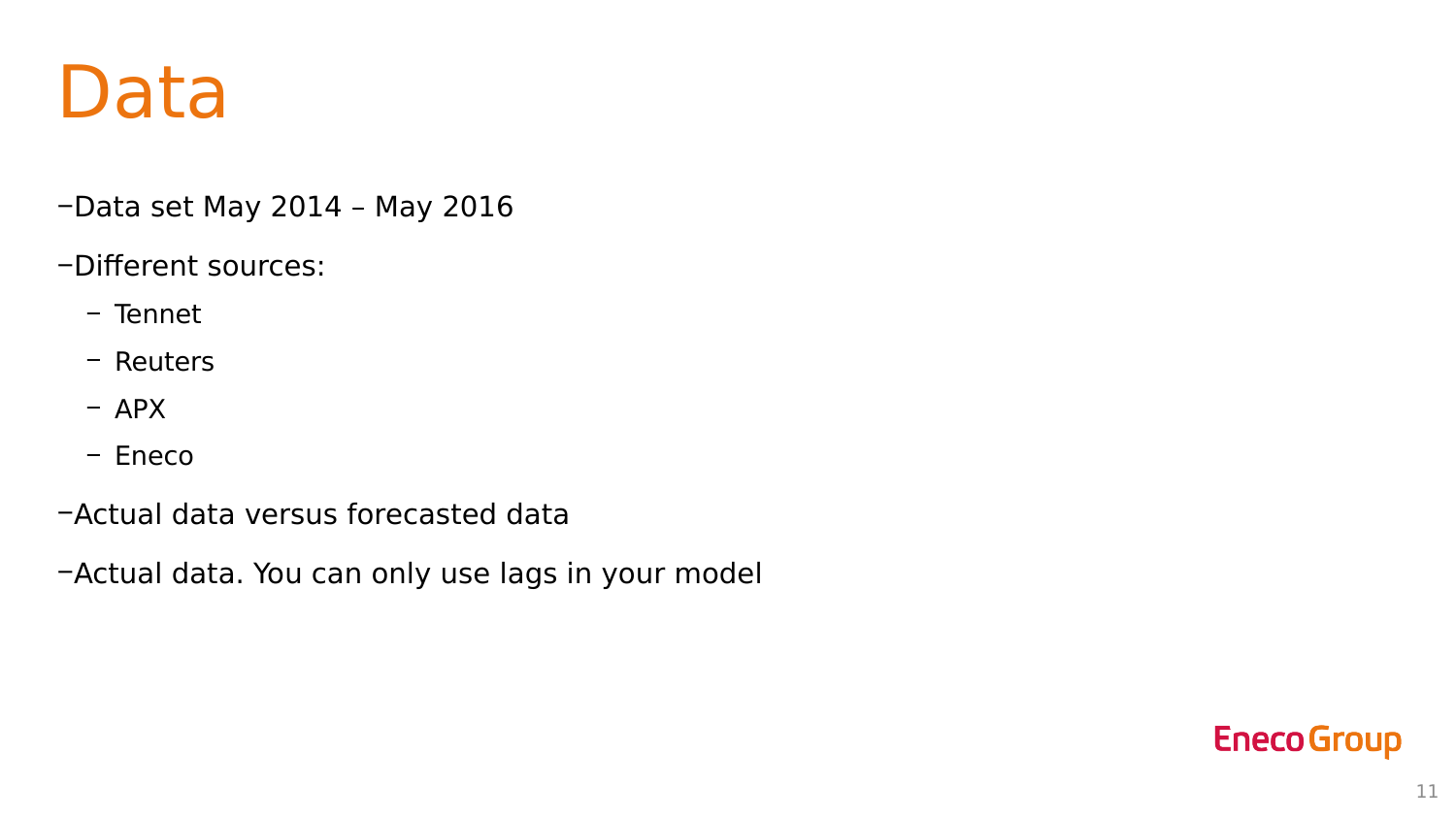

# Data
Data set May 2014 – May 2016
Different sources:
Tennet
Reuters
APX
Eneco
Actual data versus forecasted data
Actual data. You can only use lags in your model
11